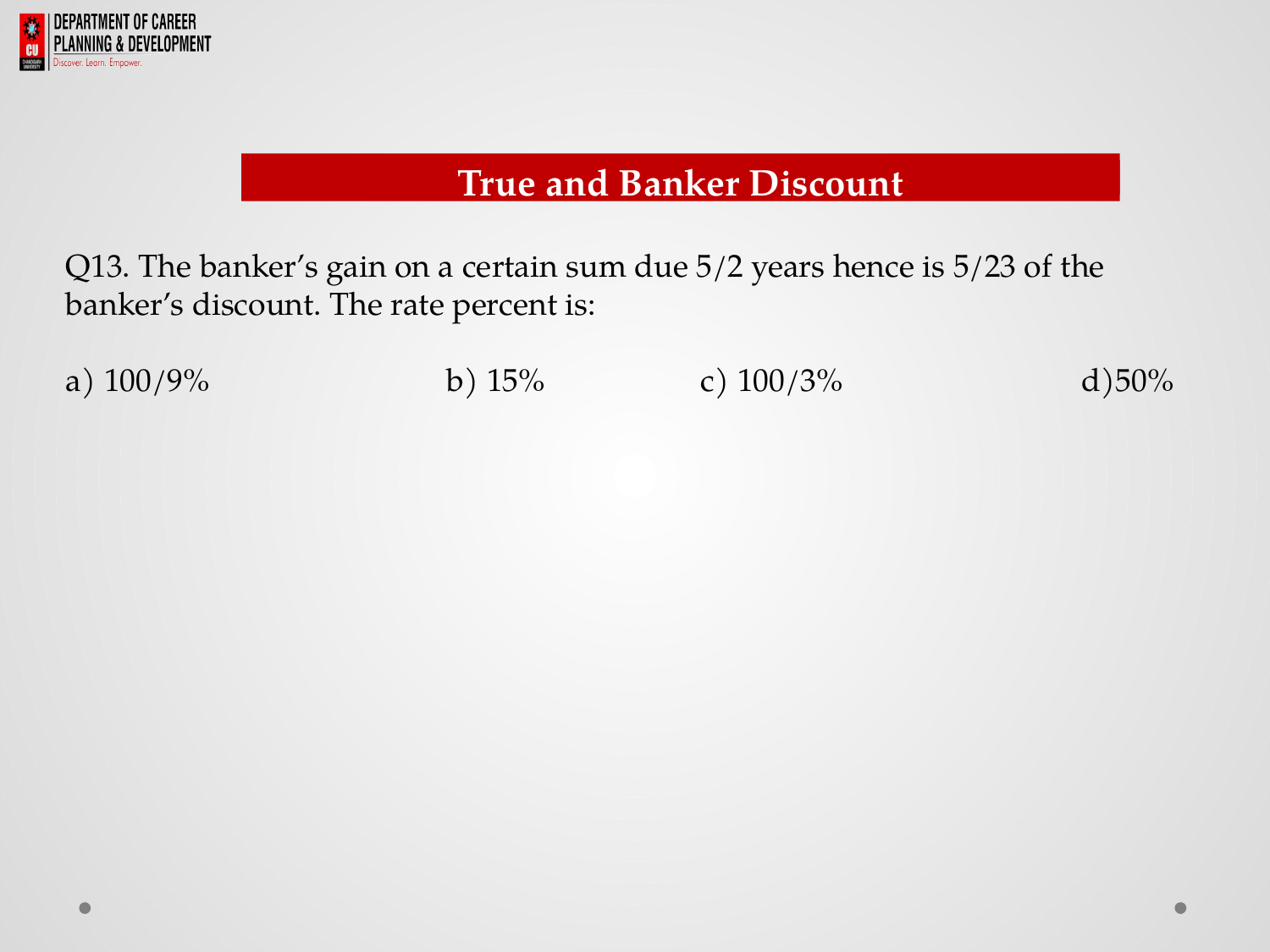

Directions
True and Banker Discount

Q13. The banker’s gain on a certain sum due 5/2 years hence is 5/23 of the banker’s discount. The rate percent is:
a) 100/9% 		b) 15%		c) 100/3%		d)50%